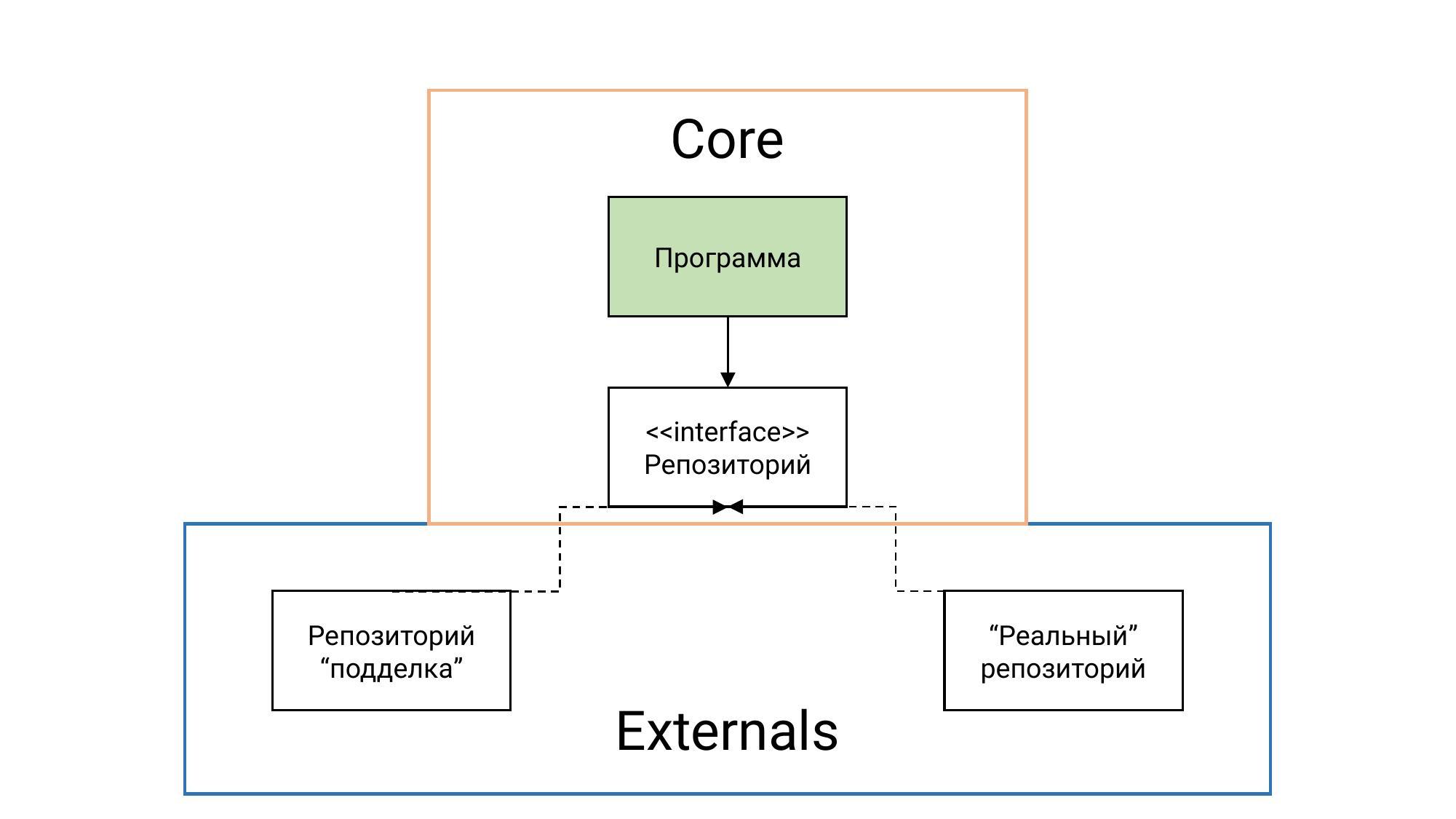

Core
Программа
<<interface>>
Репозиторий
Репозиторий “подделка”
“Реальный” репозиторий

Externals